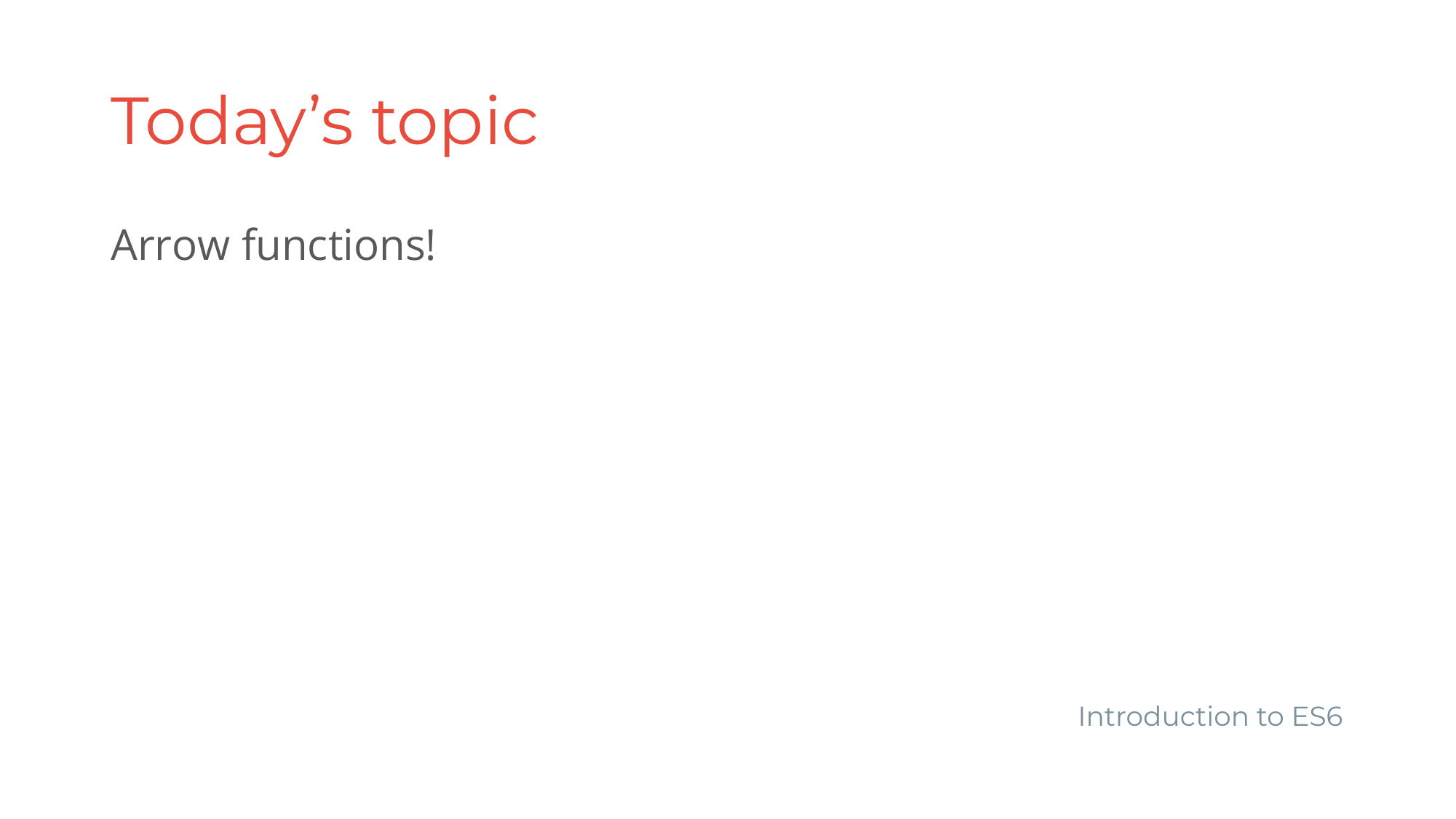

# Today’s topic
Arrow functions!

Introduction to ES6